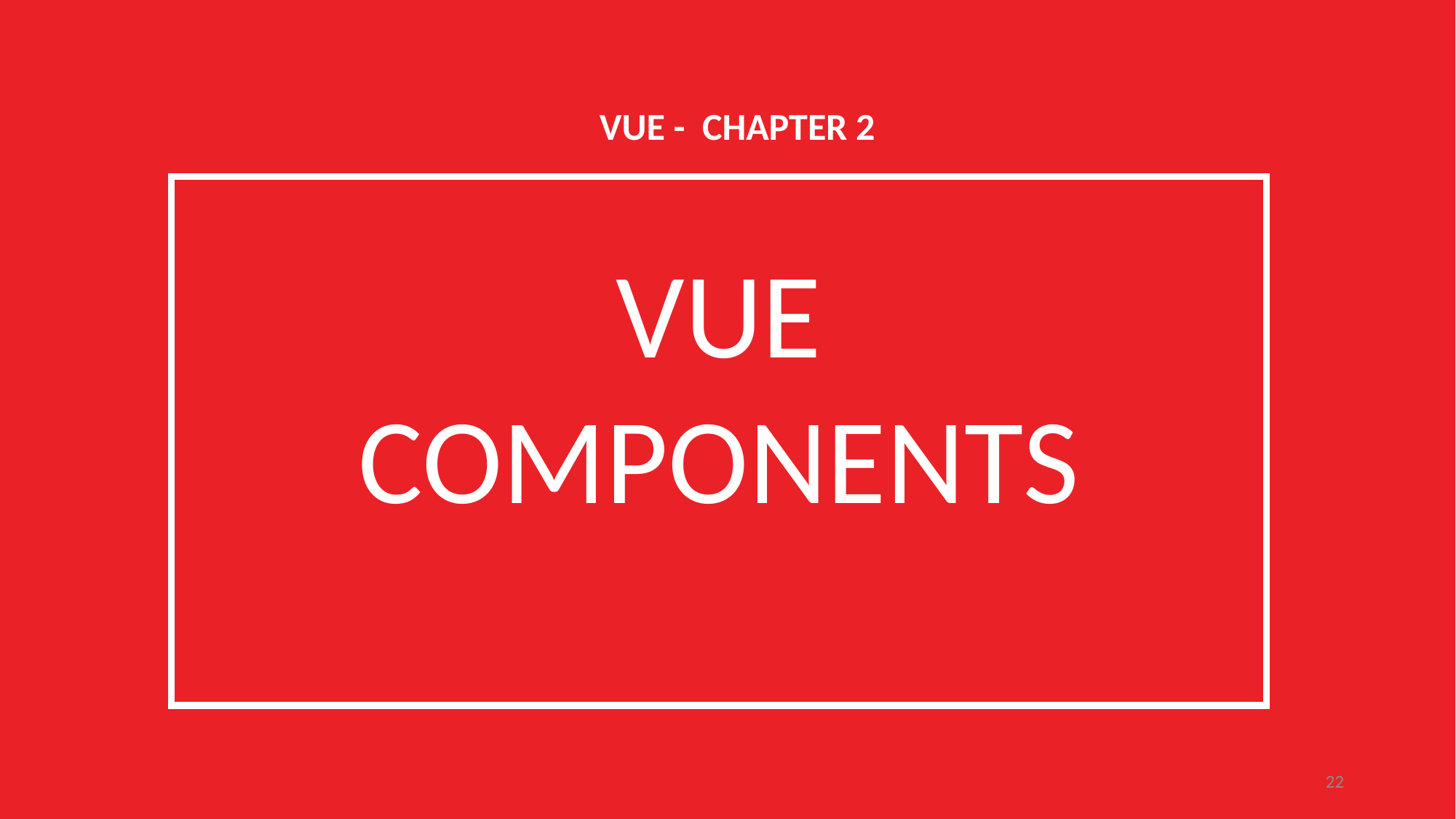

VUE -  CHAPTER 2

VUE
COMPONENTS
22